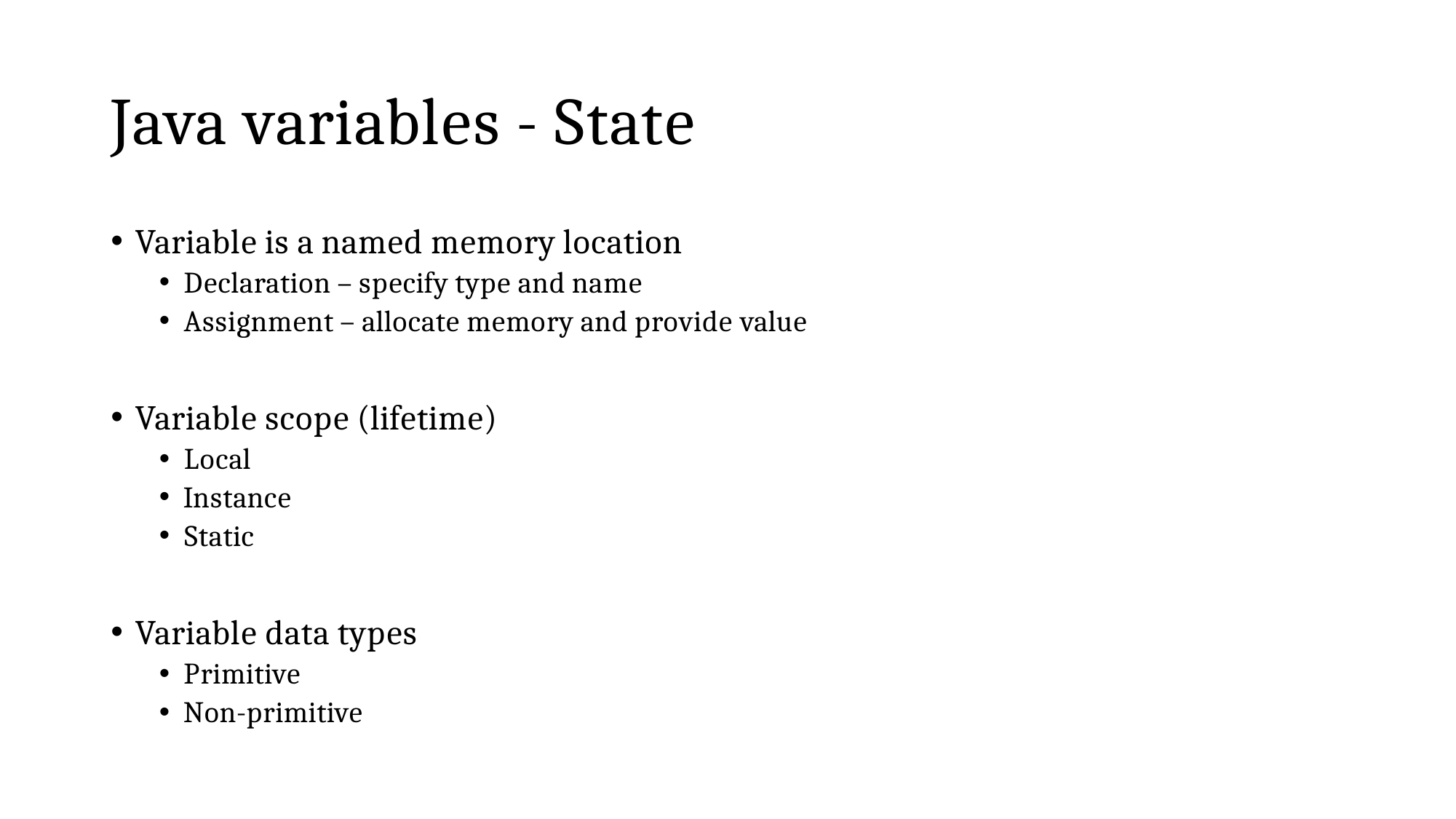

# Java variables - State
Variable is a named memory location
Declaration – specify type and name
Assignment – allocate memory and provide value

Variable scope (lifetime)
Local
Instance
Static

Variable data types
Primitive
Non-primitive